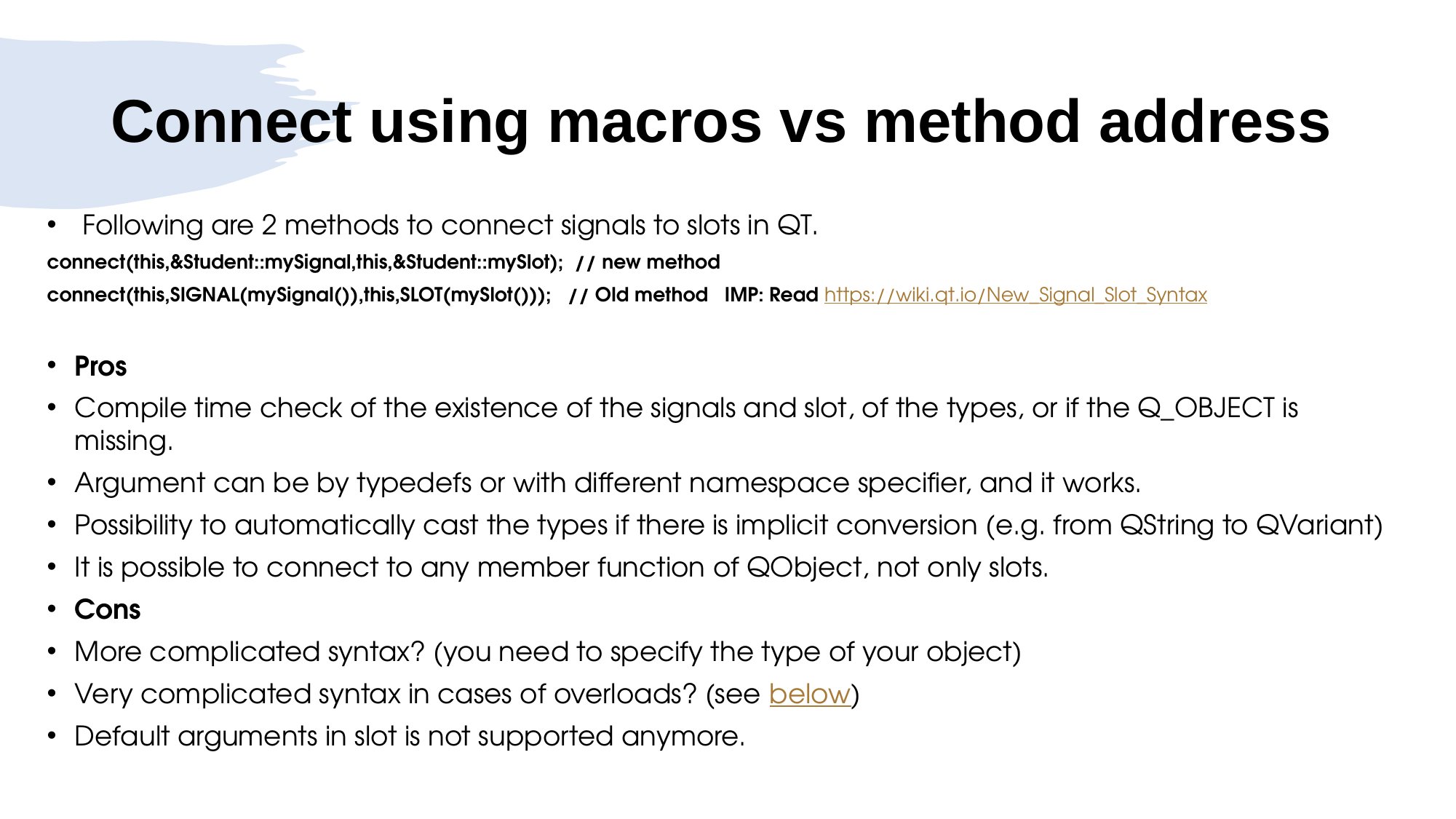

# Connect using macros vs method address
 Following are 2 methods to connect signals to slots in QT.
connect(this,&Student::mySignal,this,&Student::mySlot);  // new method
connect(this,SIGNAL(mySignal()),this,SLOT(mySlot()));   // Old method   IMP: Read https://wiki.qt.io/New_Signal_Slot_Syntax

Pros
Compile time check of the existence of the signals and slot, of the types, or if the Q_OBJECT is missing.
Argument can be by typedefs or with different namespace specifier, and it works.
Possibility to automatically cast the types if there is implicit conversion (e.g. from QString to QVariant)
It is possible to connect to any member function of QObject, not only slots.
Cons
More complicated syntax? (you need to specify the type of your object)
Very complicated syntax in cases of overloads? (see below)
Default arguments in slot is not supported anymore.